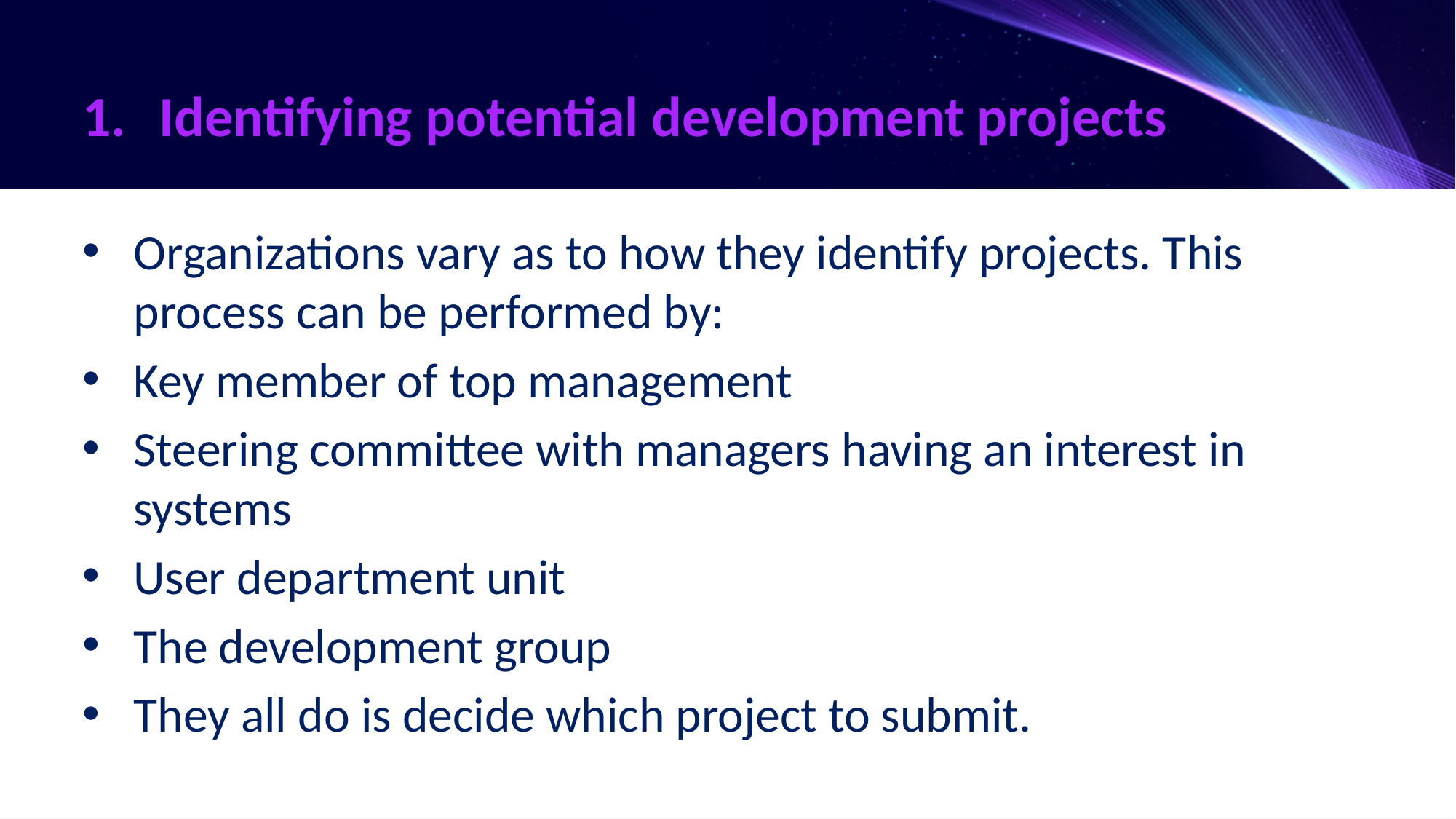

# Identifying potential development projects
Organizations vary as to how they identify projects. This process can be performed by:
Key member of top management
Steering committee with managers having an interest in systems
User department unit
The development group
They all do is decide which project to submit.